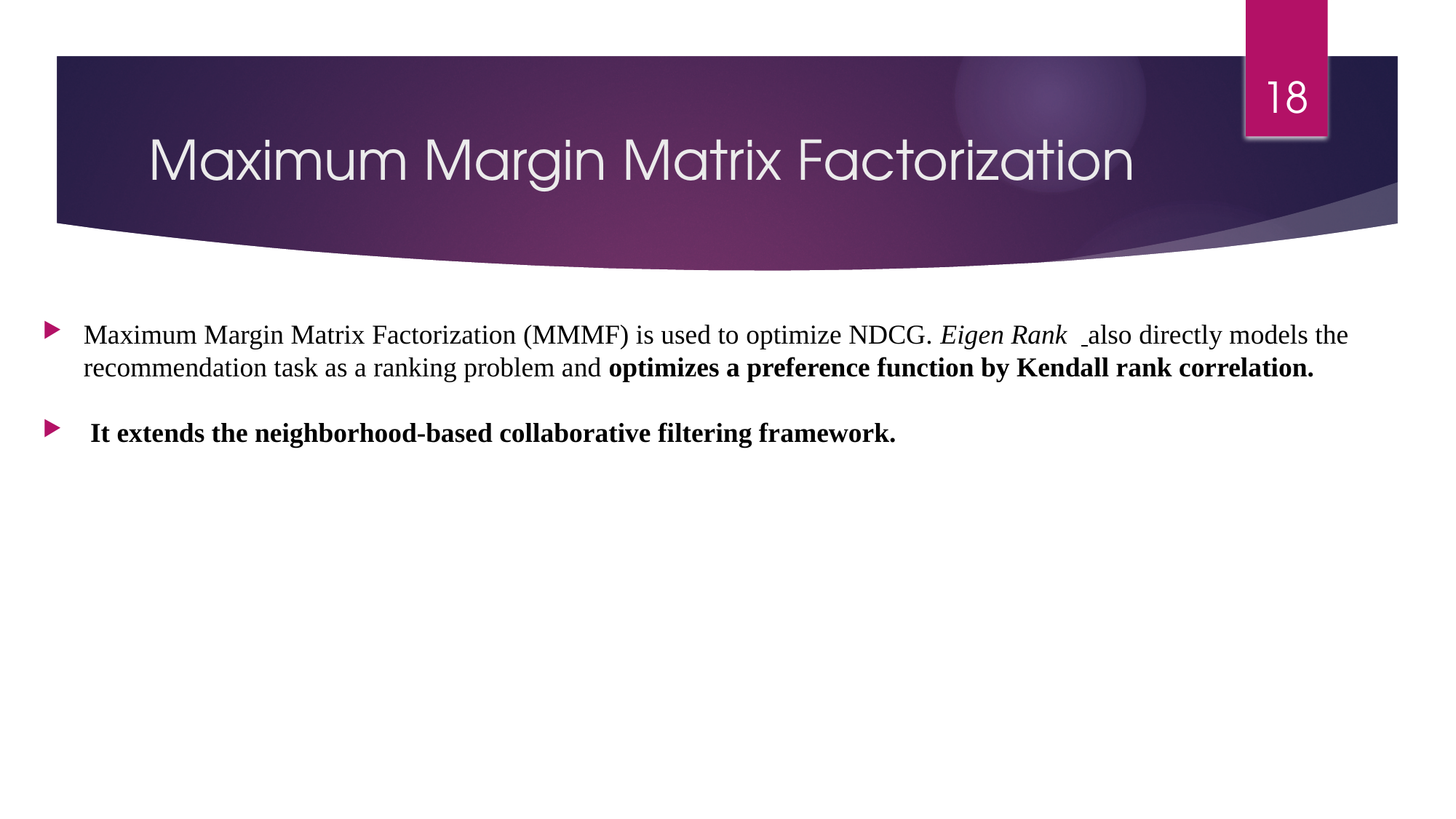

18
# Maximum Margin Matrix Factorization
Maximum Margin Matrix Factorization (MMMF) is used to optimize NDCG. Eigen Rank   also directly models the recommendation task as a ranking problem and optimizes a preference function by Kendall rank correlation.

 It extends the neighborhood-based collaborative filtering framework.